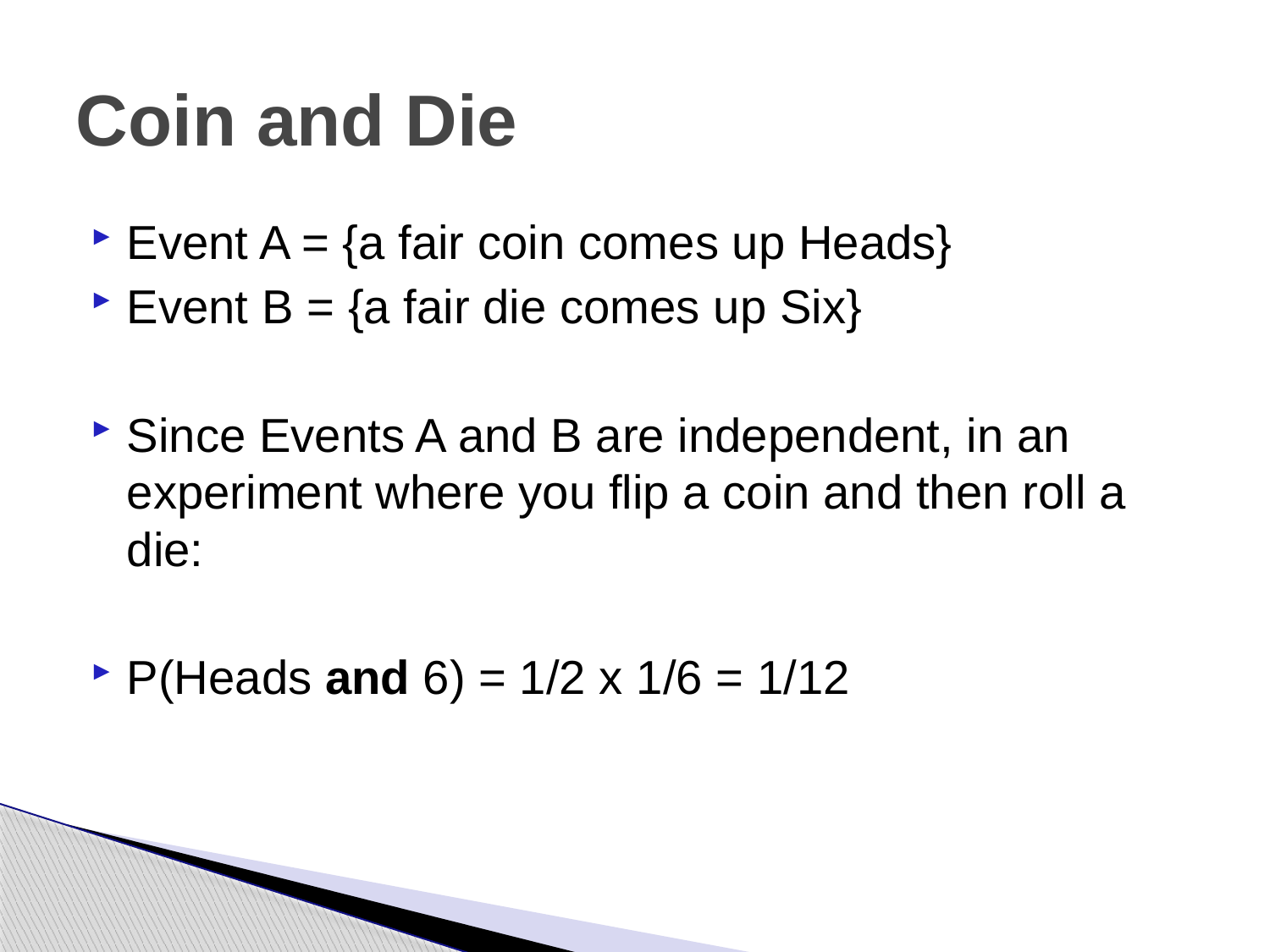

# Coin and Die
Event A = {a fair coin comes up Heads}
Event B = {a fair die comes up Six}

Since Events A and B are independent, in an experiment where you flip a coin and then roll a die:

P(Heads and 6) = 1/2 x 1/6 = 1/12